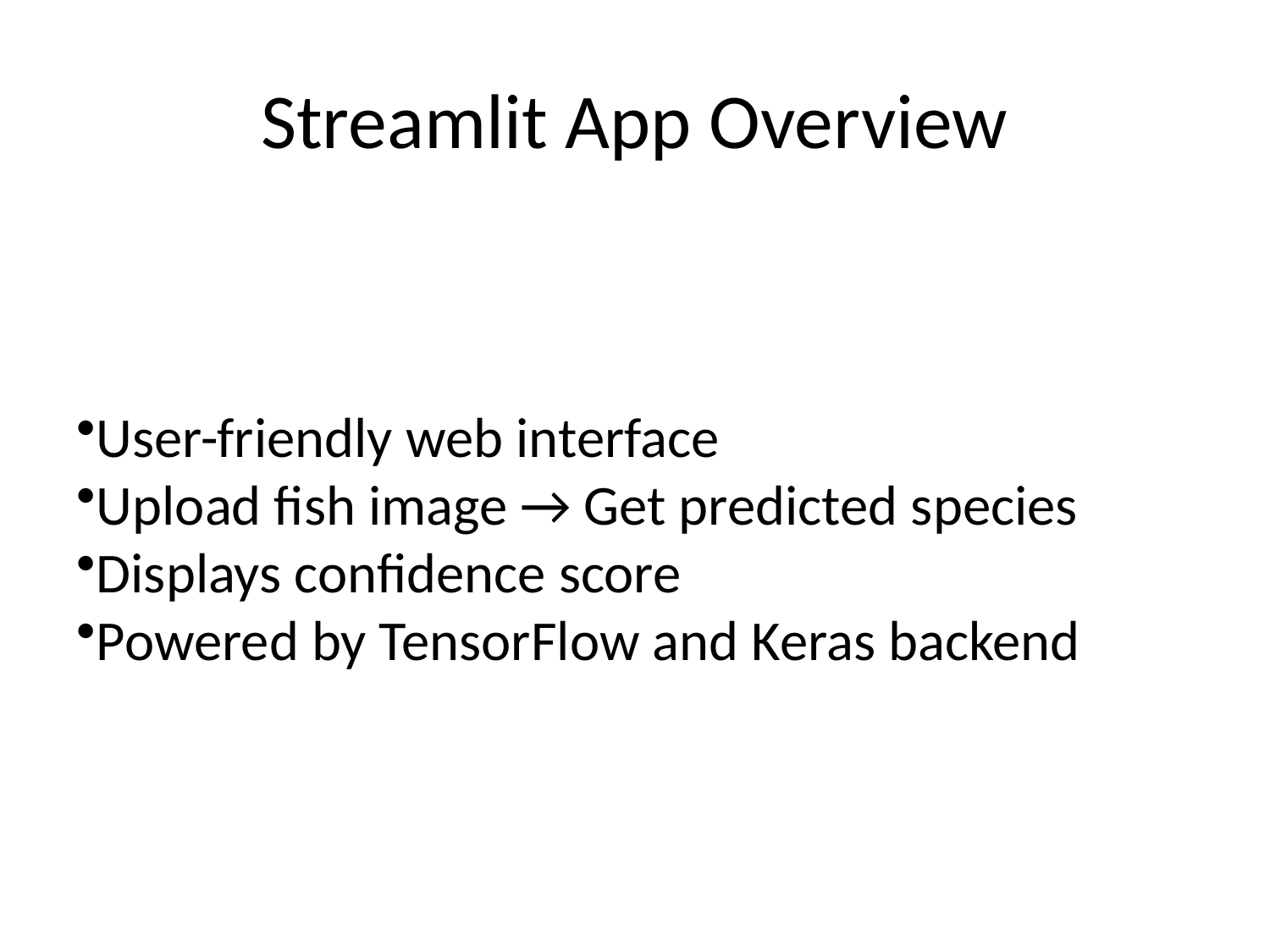

# Streamlit App Overview
User-friendly web interface
Upload fish image → Get predicted species
Displays confidence score
Powered by TensorFlow and Keras backend